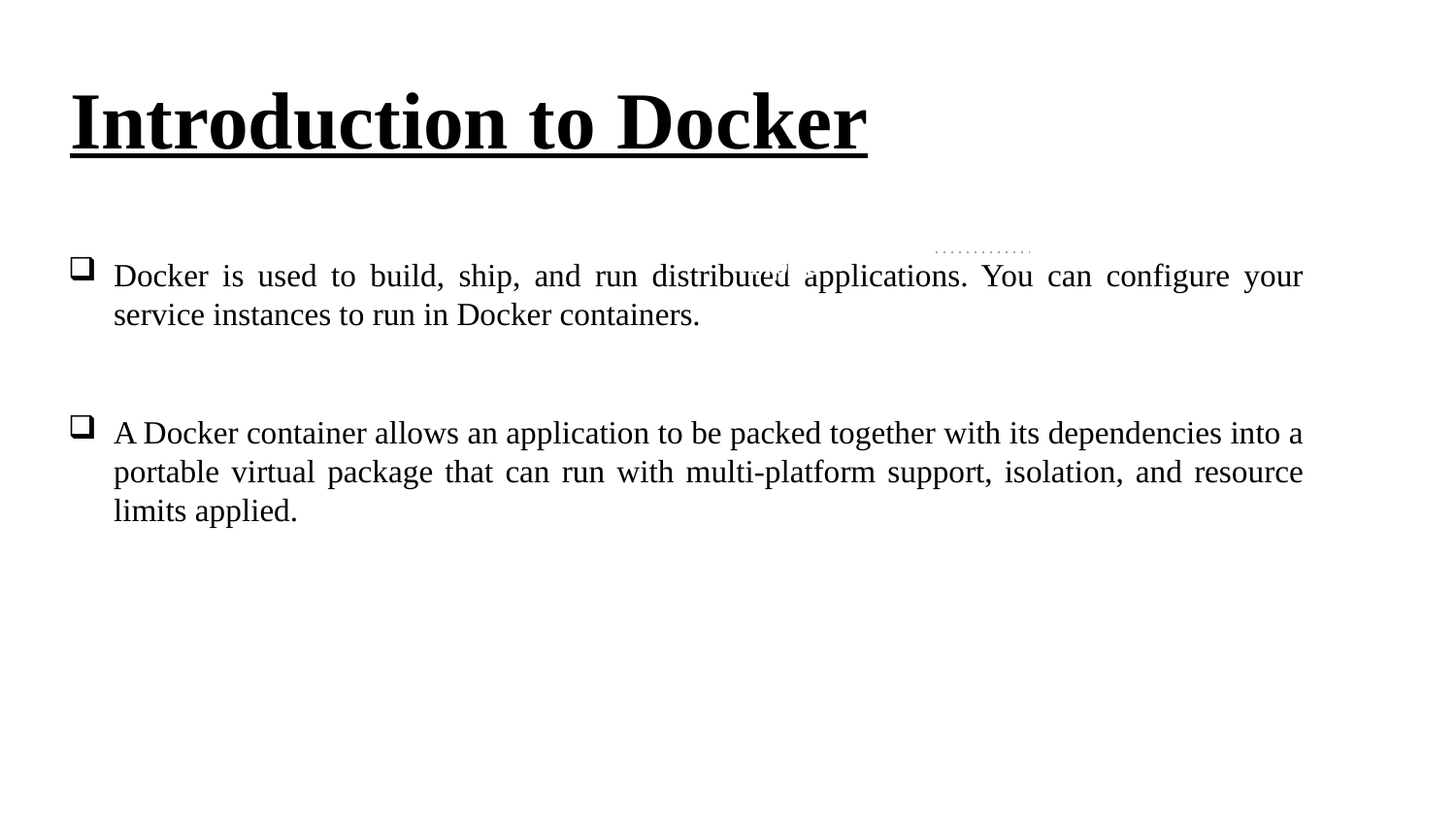

Introduction to Docker
Apps
# Docker is used to build, ship, and run distributed applications. You can configure your service instances to run in Docker containers.

A Docker container allows an application to be packed together with its dependencies into a portable virtual package that can run with multi-platform support, isolation, and resource limits applied.
Cloud
DevOps